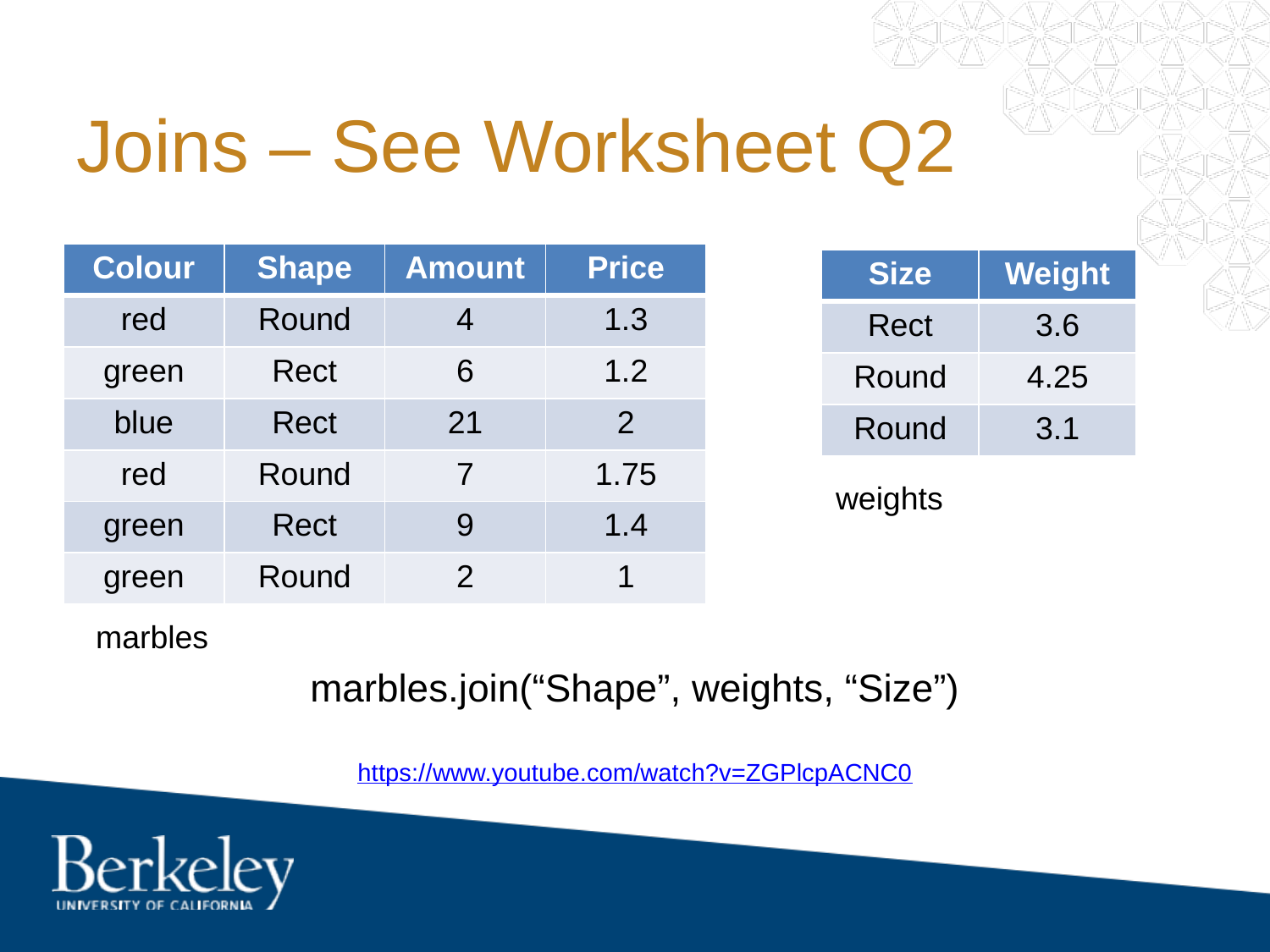

# Joins – See Worksheet Q2
| Colour | Shape | Amount | Price |
| --- | --- | --- | --- |
| red | Round | 4 | 1.3 |
| green | Rect | 6 | 1.2 |
| blue | Rect | 21 | 2 |
| red | Round | 7 | 1.75 |
| green | Rect | 9 | 1.4 |
| green | Round | 2 | 1 |
| Size | Weight |
| --- | --- |
| Rect | 3.6 |
| Round | 4.25 |
| Round | 3.1 |
weights
marbles
marbles.join(“Shape”, weights, “Size”)

https://www.youtube.com/watch?v=ZGPlcpACNC0